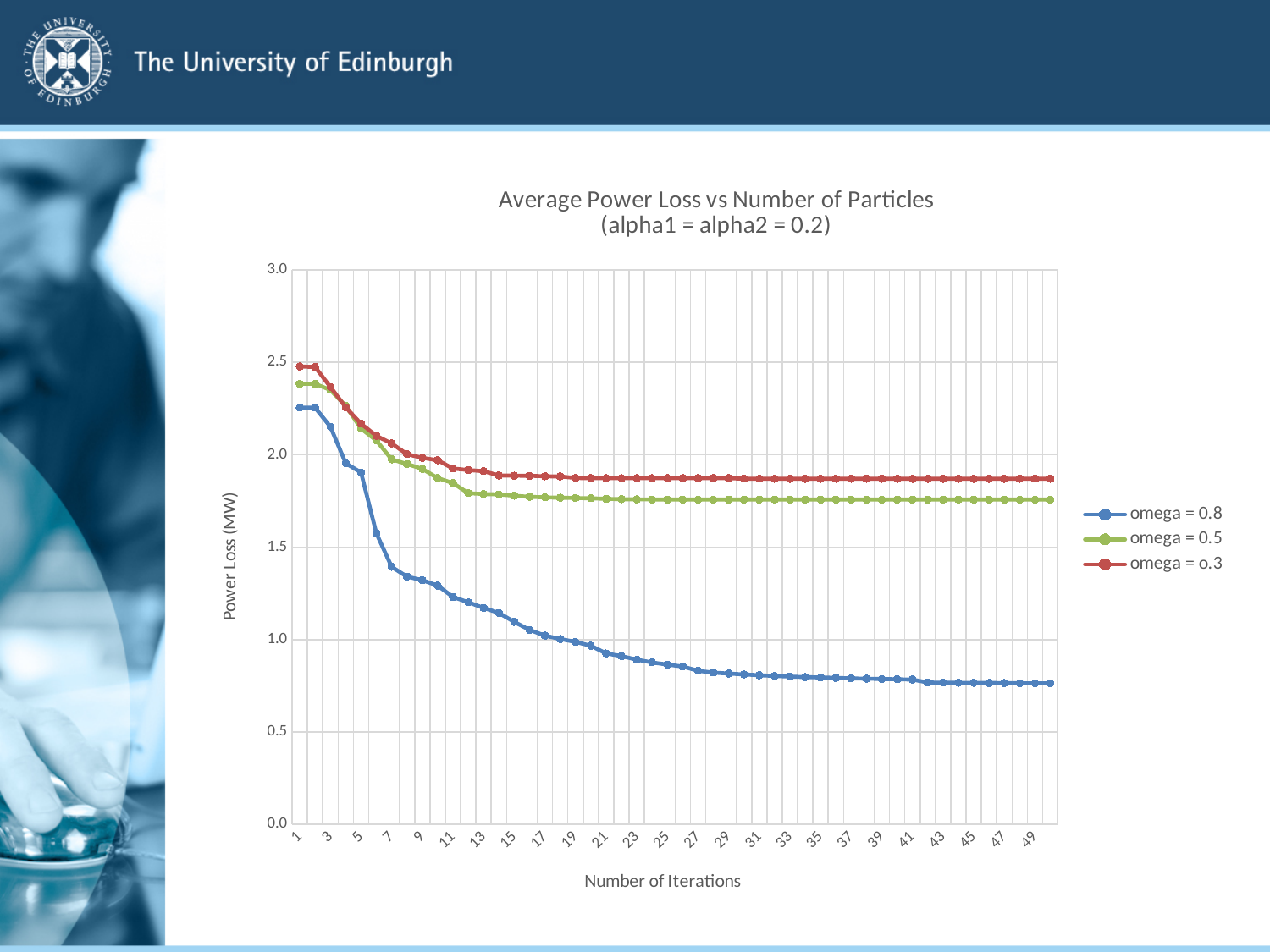

### Chart: Average Power Loss vs Number of Particles
(alpha1 = alpha2 = 0.2)

| Category | omega = 0.8 | omega = 0.5 | omega = o.3 |
|---|---|---|---|
| 1 | 2.254833444144462 | 2.383798900320645 | 2.477624915156128 |
| 2 | 2.254833444144462 | 2.383798900320645 | 2.474920748757212 |
| 3 | 2.151652330786451 | 2.35082453052053 | 2.366529441744527 |
| 4 | 1.953902099882917 | 2.264006379755453 | 2.257019404098551 |
| 5 | 1.903987073425031 | 2.141694556719811 | 2.167620887581993 |
| 6 | 1.575023783613787 | 2.07672488180735 | 2.102180678530848 |
| 7 | 1.393339139022703 | 1.975030088703086 | 2.061164622432079 |
| 8 | 1.340605008581954 | 1.950134251377599 | 2.003130582875186 |
| 9 | 1.321329390138323 | 1.923541439597263 | 1.983340583777357 |
| 10 | 1.292146934540766 | 1.874090152859069 | 1.970364485242563 |
| 11 | 1.230464345402659 | 1.846833467439403 | 1.925470639708116 |
| 12 | 1.201875986376062 | 1.79250160878849 | 1.917370093573296 |
| 13 | 1.171239091689963 | 1.787514678079544 | 1.911209923519612 |
| 14 | 1.143736500484839 | 1.785516864801101 | 1.888061405161664 |
| 15 | 1.095765311148461 | 1.778317288038929 | 1.886867236967993 |
| 16 | 1.052435788412912 | 1.772656835570555 | 1.886523748297312 |
| 17 | 1.021362527392409 | 1.76974934078259 | 1.883503952613811 |
| 18 | 1.00313266040576 | 1.767746249782057 | 1.882637416079826 |
| 19 | 0.9873249622657209 | 1.766299832503146 | 1.874402852688036 |
| 20 | 0.9667791791919852 | 1.764602838972778 | 1.873629119134486 |
| 21 | 0.9250668643894393 | 1.761719916395844 | 1.87338648993037 |
| 22 | 0.9104104636832258 | 1.759778797812664 | 1.873314929553719 |
| 23 | 0.89127351665062 | 1.758811536550609 | 1.873293571996282 |
| 24 | 0.8762035223025529 | 1.758328730403655 | 1.87328717467905 |
| 25 | 0.8645368312401729 | 1.758087533448328 | 1.873285256379394 |
| 26 | 0.8542924946013339 | 1.757962259040537 | 1.873284680970103 |
| 27 | 0.830996174983861 | 1.757892763365889 | 1.873284508354593 |
| 28 | 0.821356300525277 | 1.757858025255154 | 1.873284456570518 |
| 29 | 0.8161878087360612 | 1.757840658631443 | 1.873284441035429 |
| 30 | 0.8111859040262193 | 1.757831975927419 | 1.870338058058792 |
| 31 | 0.8069750988504645 | 1.757827634727466 | 1.870068305090389 |
| 32 | 0.8031151883447716 | 1.757825464165446 | 1.869987951834089 |
| 33 | 0.7995420946609714 | 1.75782437889396 | 1.869963897391798 |
| 34 | 0.7969385716397923 | 1.757823836260545 | 1.869956685697112 |
| 35 | 0.7949012851705938 | 1.757823564944485 | 1.869954522606156 |
| 36 | 0.7927545502291977 | 1.757823429286552 | 1.869953873716449 |
| 37 | 0.7899278610797045 | 1.757823361457611 | 1.869953679052922 |
| 38 | 0.7882656470177896 | 1.757823327543232 | 1.869941694601045 |
| 39 | 0.7868972043440089 | 1.757823310585988 | 1.869921538585859 |
| 40 | 0.7850737338323047 | 1.75782330210738 | 1.869915492693083 |
| 41 | 0.7836183722141247 | 1.757823297868109 | 1.869913679007318 |
| 42 | 0.7675956196683987 | 1.757823295748439 | 1.869913134908995 |
| 43 | 0.7668858157714553 | 1.757823290406292 | 1.869912971680163 |
| 44 | 0.7663241232877631 | 1.757823267253281 | 1.869912922711547 |
| 45 | 0.7658360204081849 | 1.757823255676804 | 1.869912908020969 |
| 46 | 0.7654672580992143 | 1.757823249888612 | 1.869912903613824 |
| 47 | 0.7648442793780207 | 1.757823246994519 | 1.869912902291695 |
| 48 | 0.7640836652136174 | 1.757823245547446 | 1.869912901628349 |
| 49 | 0.7634714555263649 | 1.757823244823923 | 1.86991290120306 |
| 50 | 0.7629237202897314 | 1.757823244462227 | 1.8699129010755 |